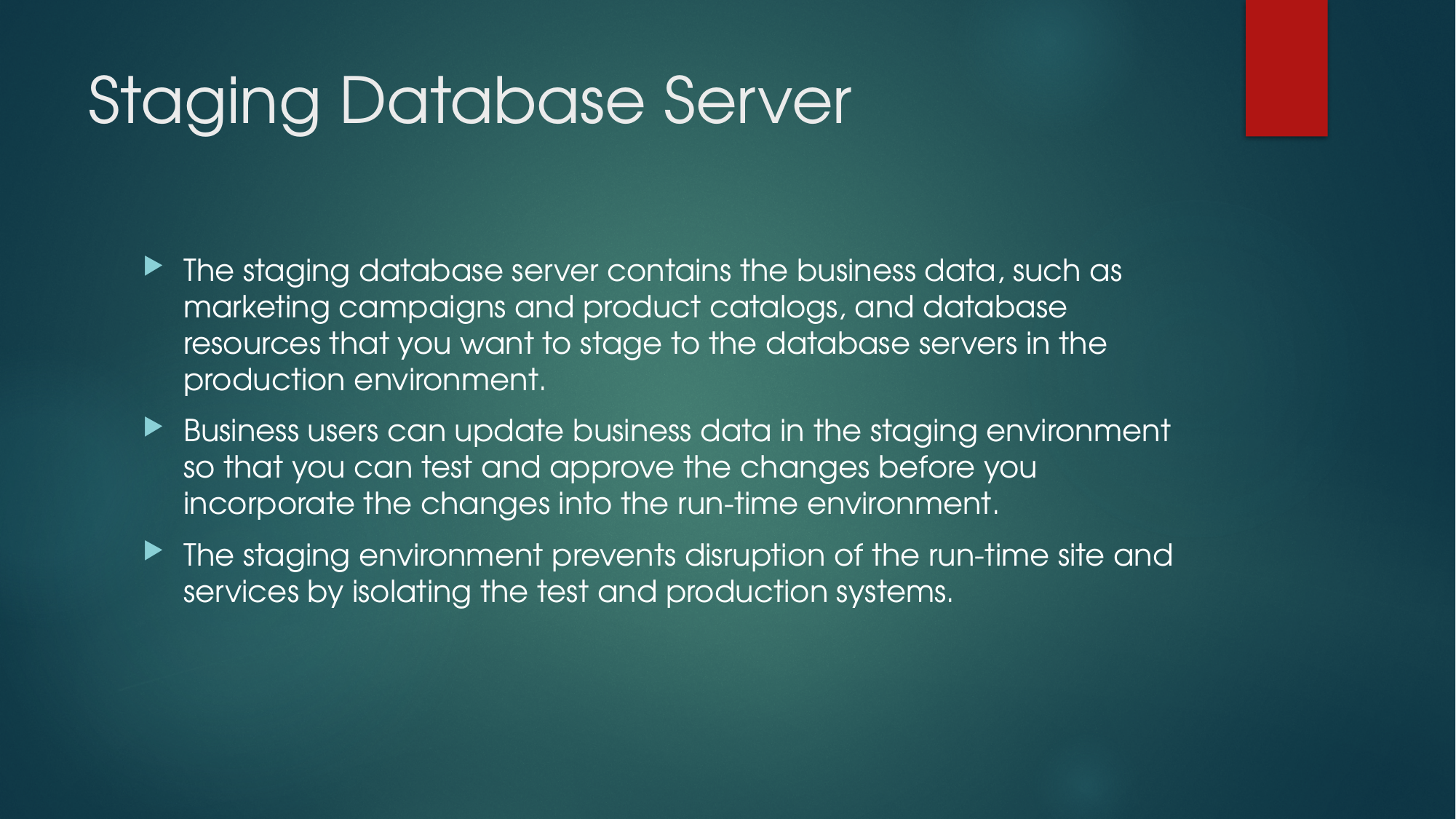

# Staging Database Server
The staging database server contains the business data, such as marketing campaigns and product catalogs, and database resources that you want to stage to the database servers in the production environment.
Business users can update business data in the staging environment so that you can test and approve the changes before you incorporate the changes into the run-time environment.
The staging environment prevents disruption of the run-time site and services by isolating the test and production systems.